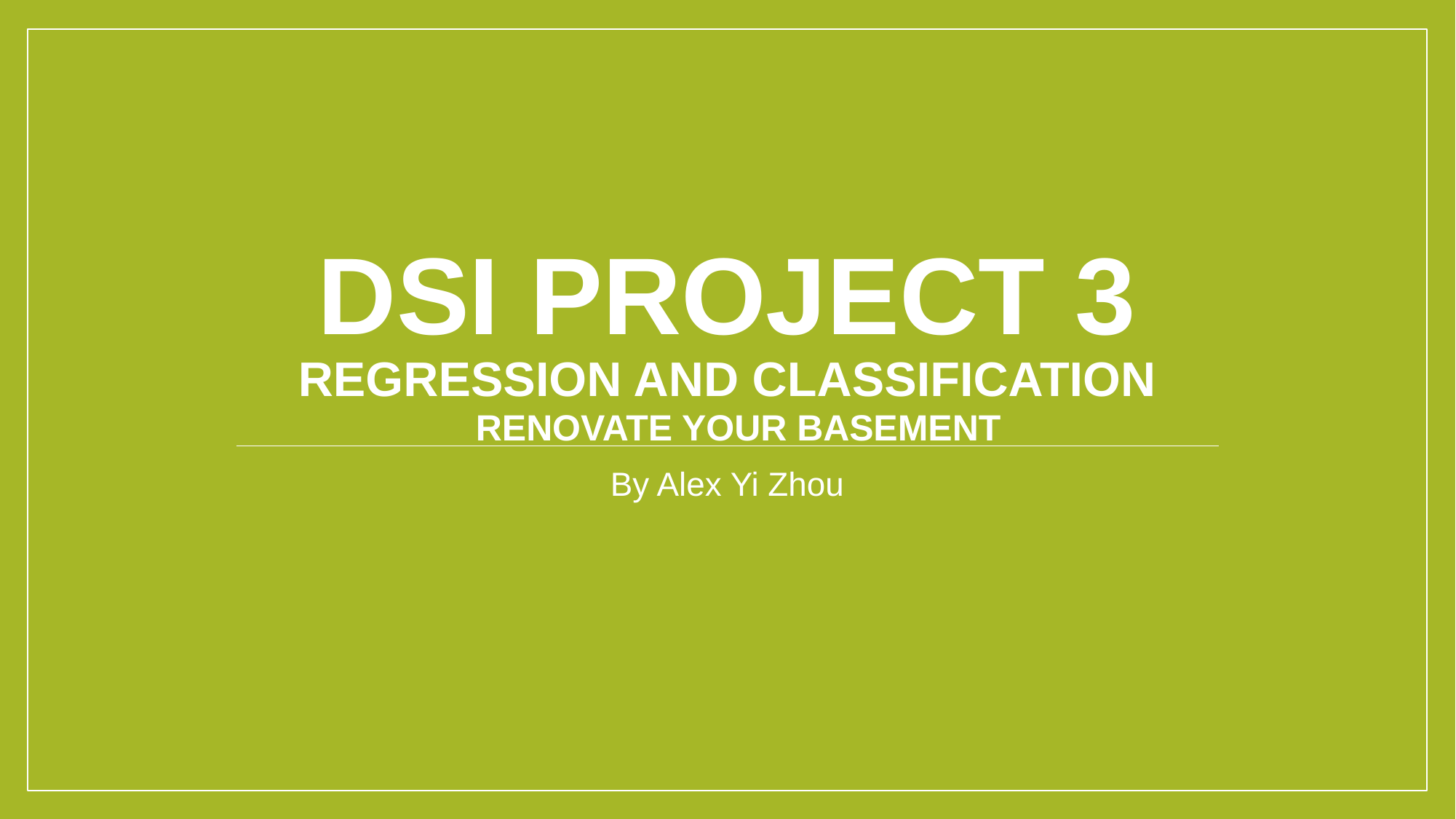

# DSI Project 3 Regression and Classification Renovate your basement
By Alex Yi Zhou